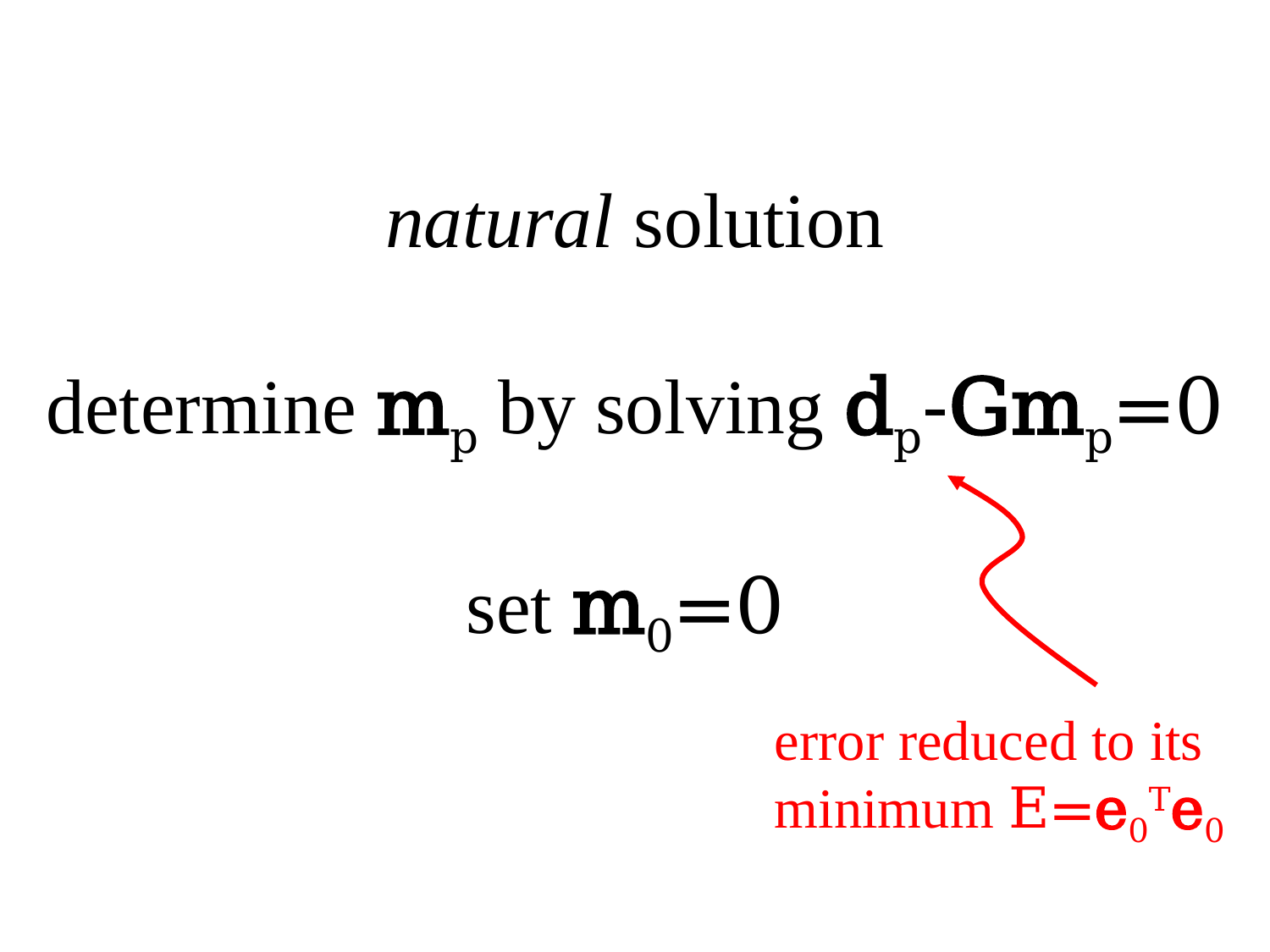

# natural solution determine mp by solving dp-Gmp=0 set m0=0

error reduced to its minimum E=e0Te0